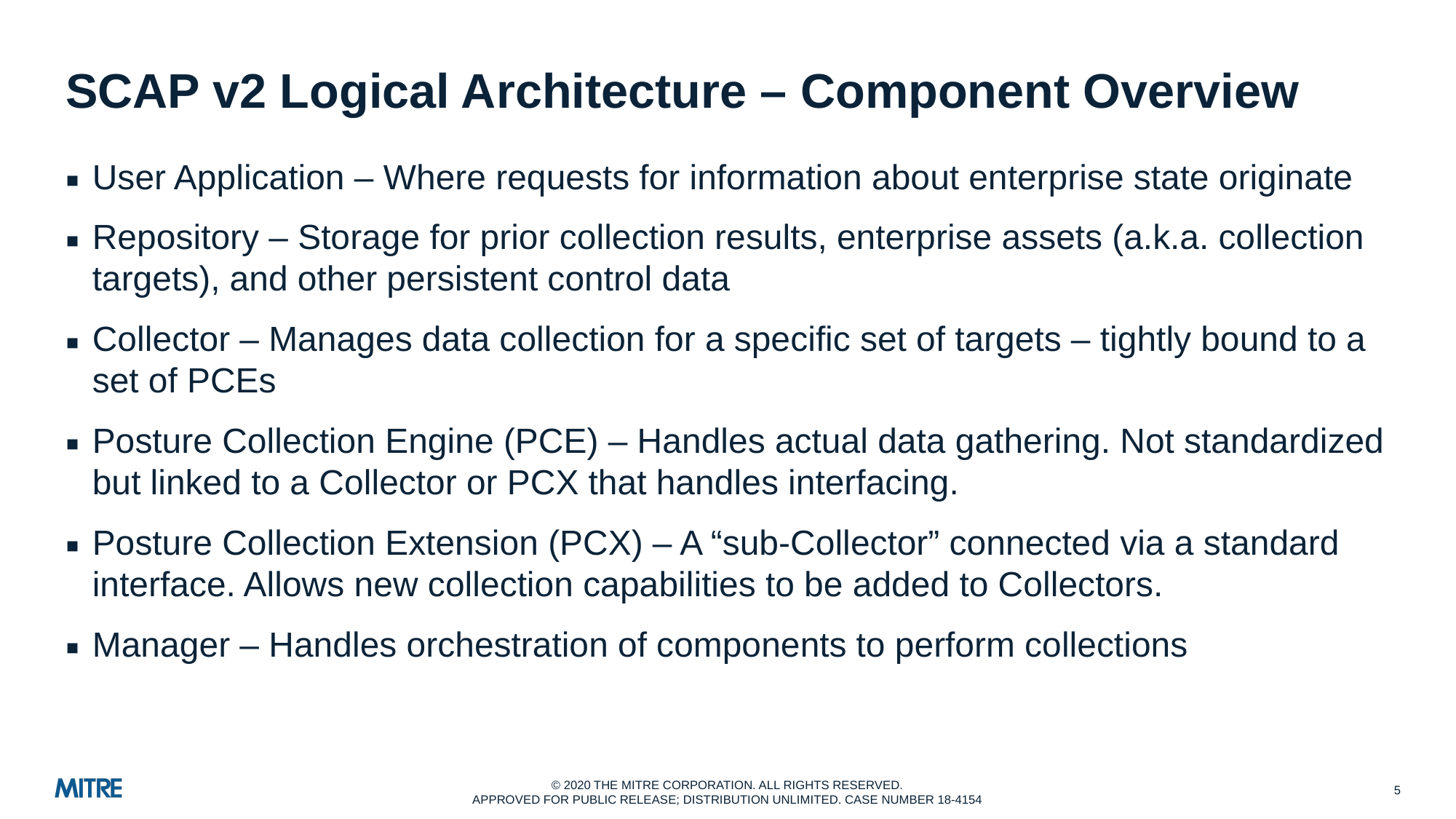

# SCAP v2 Logical Architecture – Component Overview
User Application – Where requests for information about enterprise state originate
Repository – Storage for prior collection results, enterprise assets (a.k.a. collection targets), and other persistent control data
Collector – Manages data collection for a specific set of targets – tightly bound to a set of PCEs
Posture Collection Engine (PCE) – Handles actual data gathering. Not standardized but linked to a Collector or PCX that handles interfacing.
Posture Collection Extension (PCX) – A “sub-Collector” connected via a standard interface. Allows new collection capabilities to be added to Collectors.
Manager – Handles orchestration of components to perform collections
5